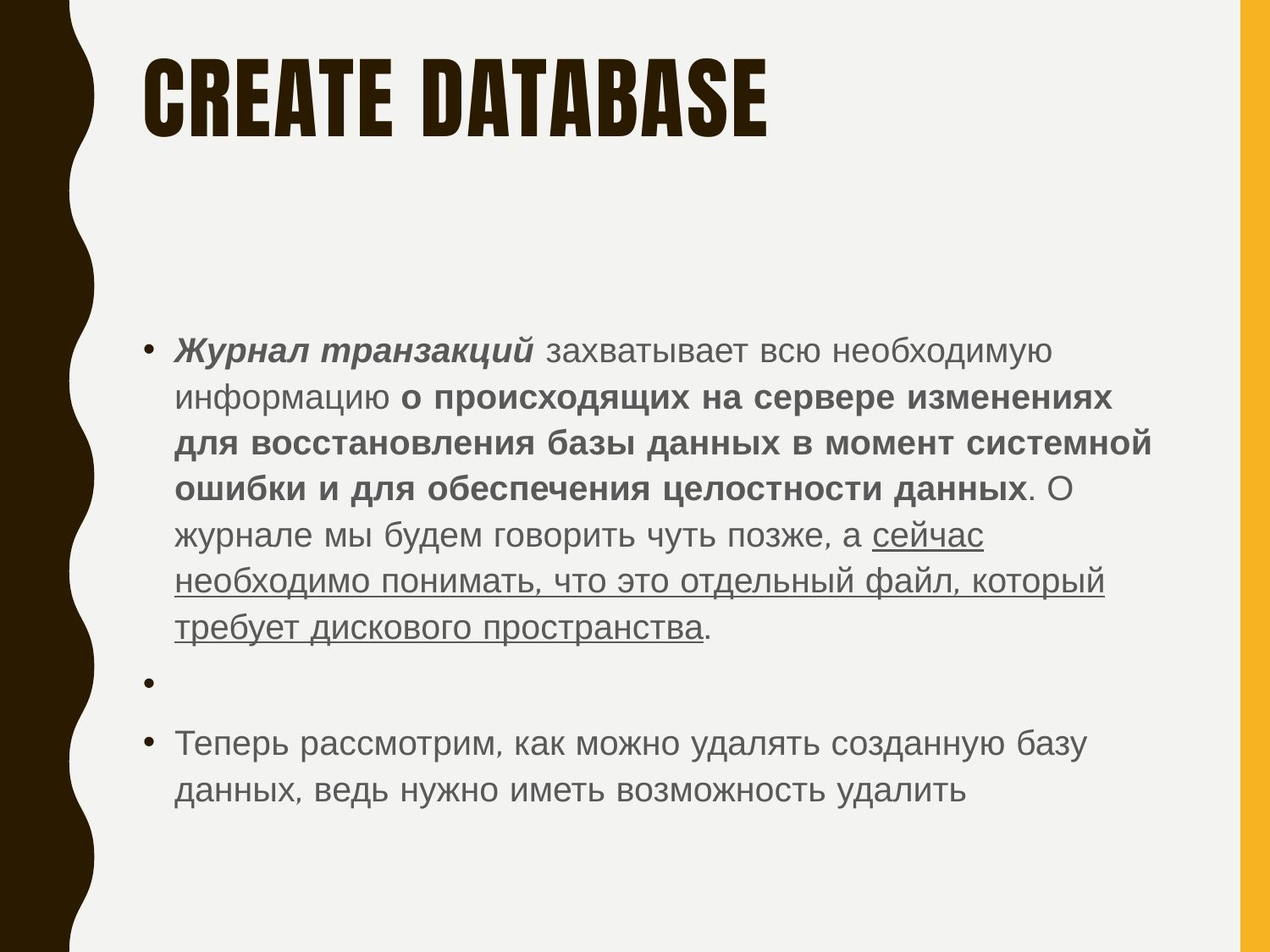

# CREATE DATABASE
Журнал транзакций захватывает всю необходимую информацию о происходящих на сервере изменениях для восстановления базы данных в момент системной ошибки и для обеспечения целостности данных. О журнале мы будем говорить чуть позже, а сейчас необходимо понимать, что это отдельный файл, который требует дискового пространства.

Теперь рассмотрим, как можно удалять созданную базу данных, ведь нужно иметь возможность удалить